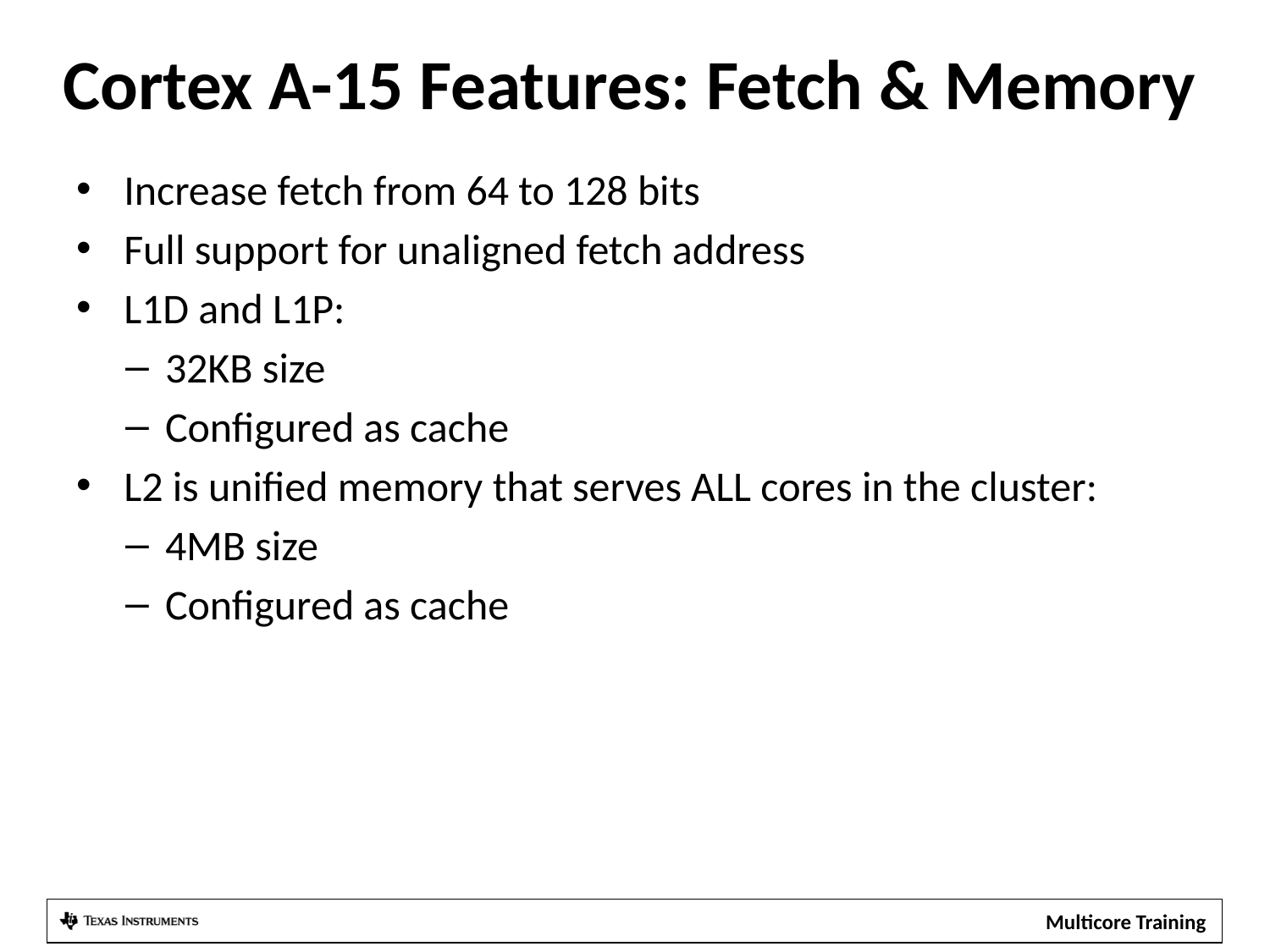

# Cortex A-15 Features: Fetch & Memory
Increase fetch from 64 to 128 bits
Full support for unaligned fetch address
L1D and L1P:
32KB size
Configured as cache
L2 is unified memory that serves ALL cores in the cluster:
4MB size
Configured as cache